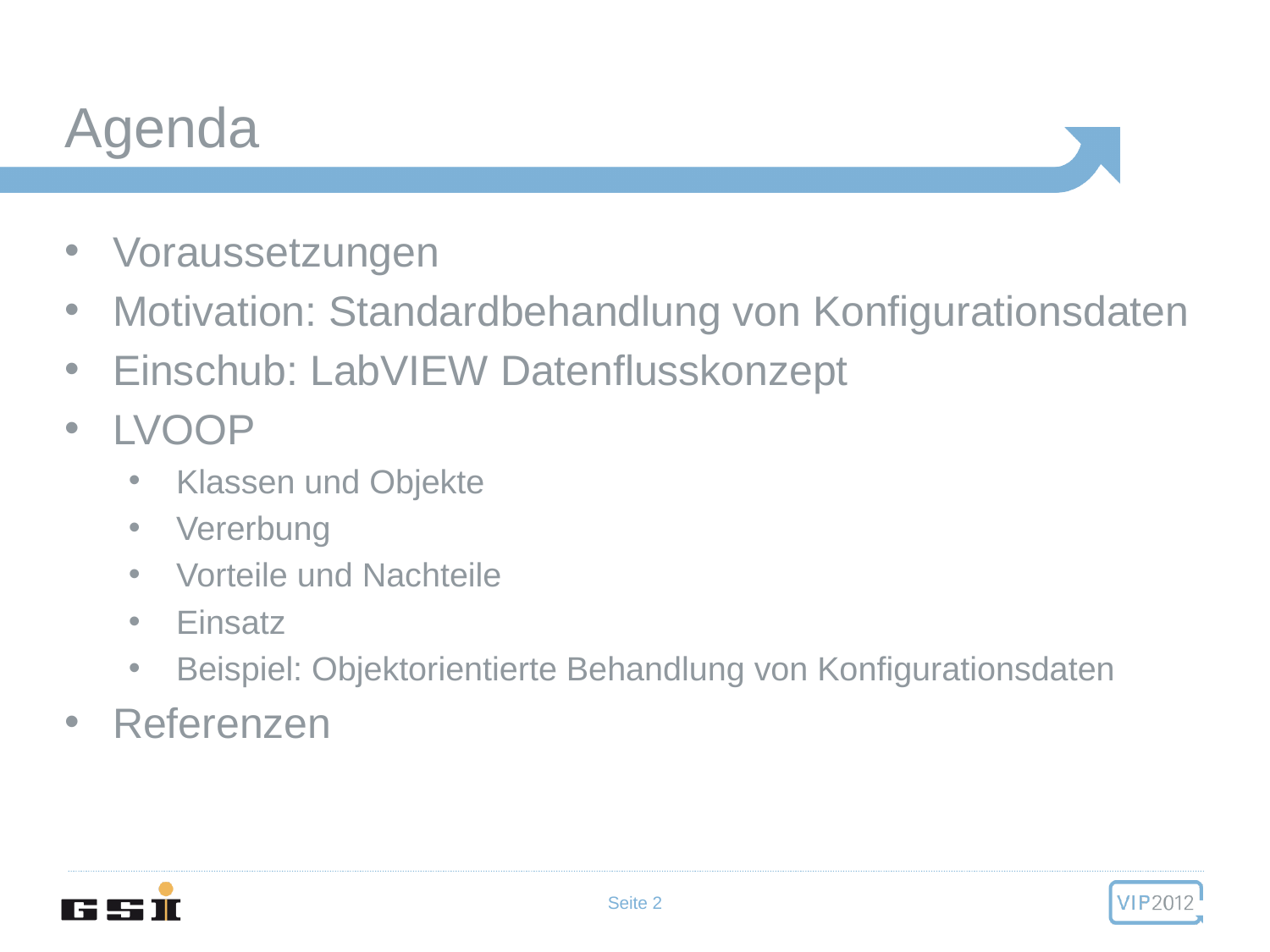

# Agenda
Voraussetzungen
Motivation: Standardbehandlung von Konfigurationsdaten
Einschub: LabVIEW Datenflusskonzept
LVOOP
Klassen und Objekte
Vererbung
Vorteile und Nachteile
Einsatz
Beispiel: Objektorientierte Behandlung von Konfigurationsdaten
Referenzen
Seite 2